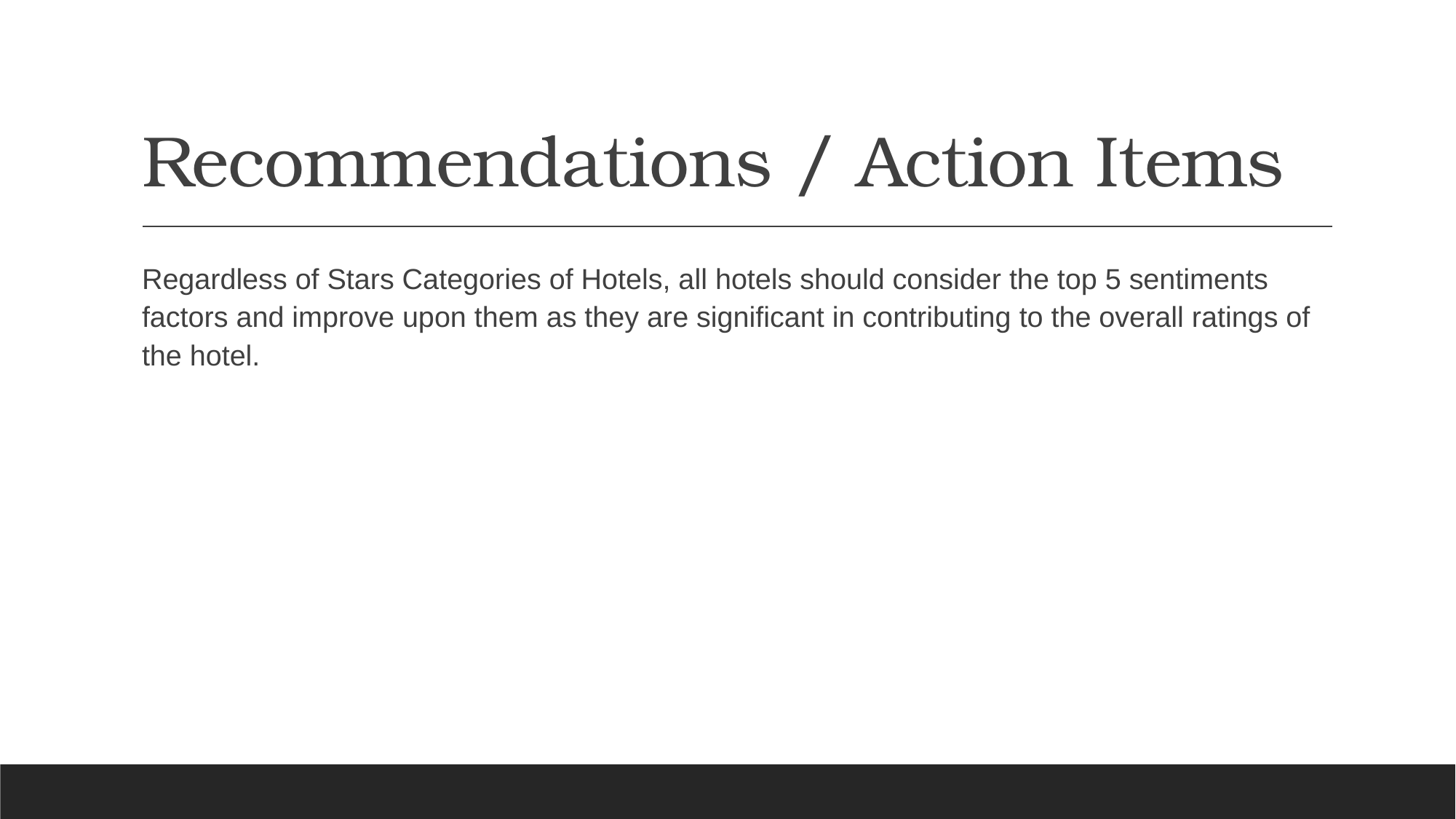

# Recommendations / Action Items
Regardless of Stars Categories of Hotels, all hotels should consider the top 5 sentiments factors and improve upon them as they are significant in contributing to the overall ratings of the hotel.